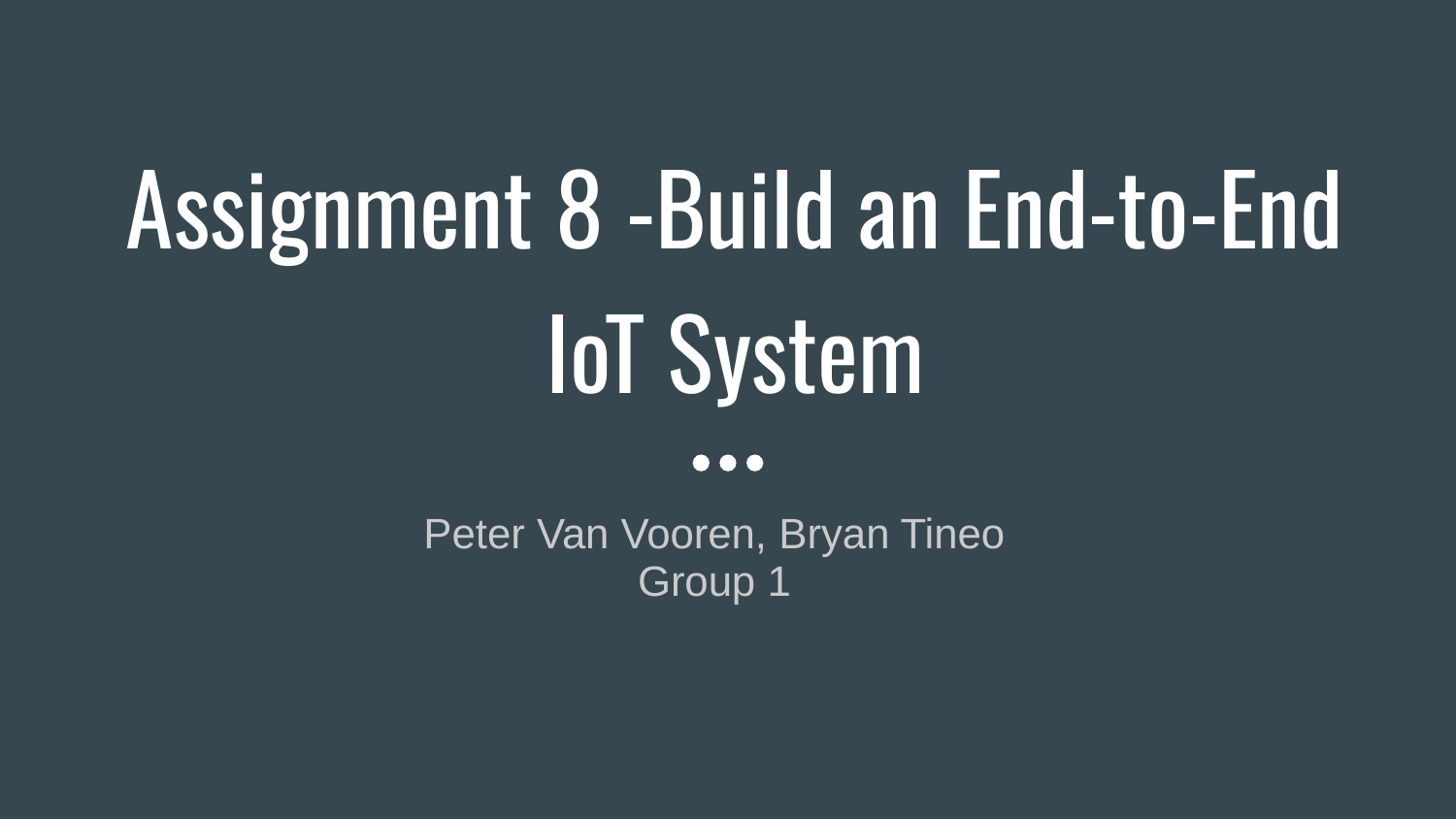

# Assignment 8 -Build an End-to-End IoT System
Peter Van Vooren, Bryan Tineo
Group 1